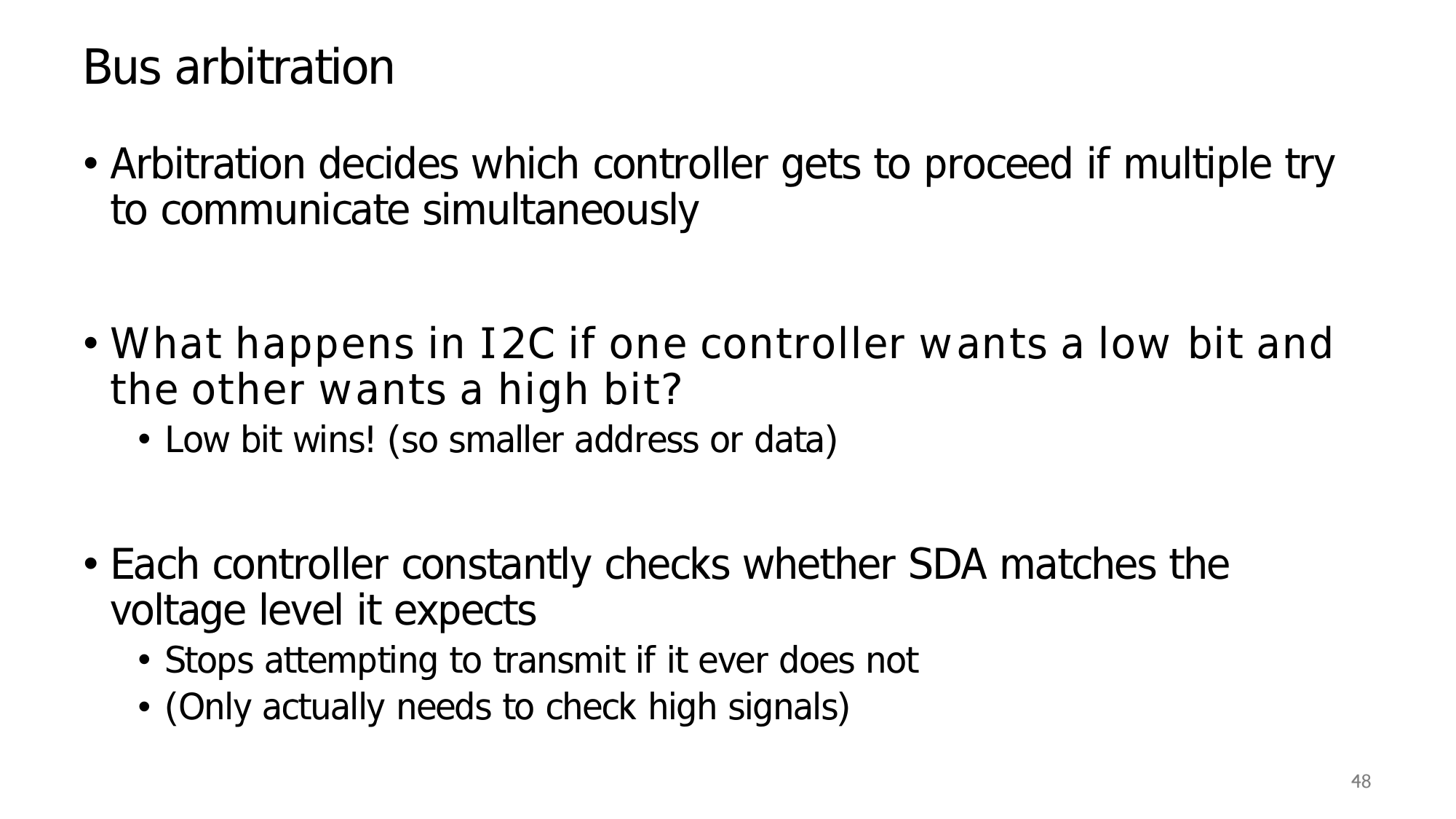

# Bus arbitration
Arbitration decides which controller gets to proceed if multiple try to communicate simultaneously

What happens in I2C if one controller wants a low bit and the other wants a high bit?
Low bit wins! (so smaller address or data)

Each controller constantly checks whether SDA matches the voltage level it expects
Stops attempting to transmit if it ever does not
(Only actually needs to check high signals)
48